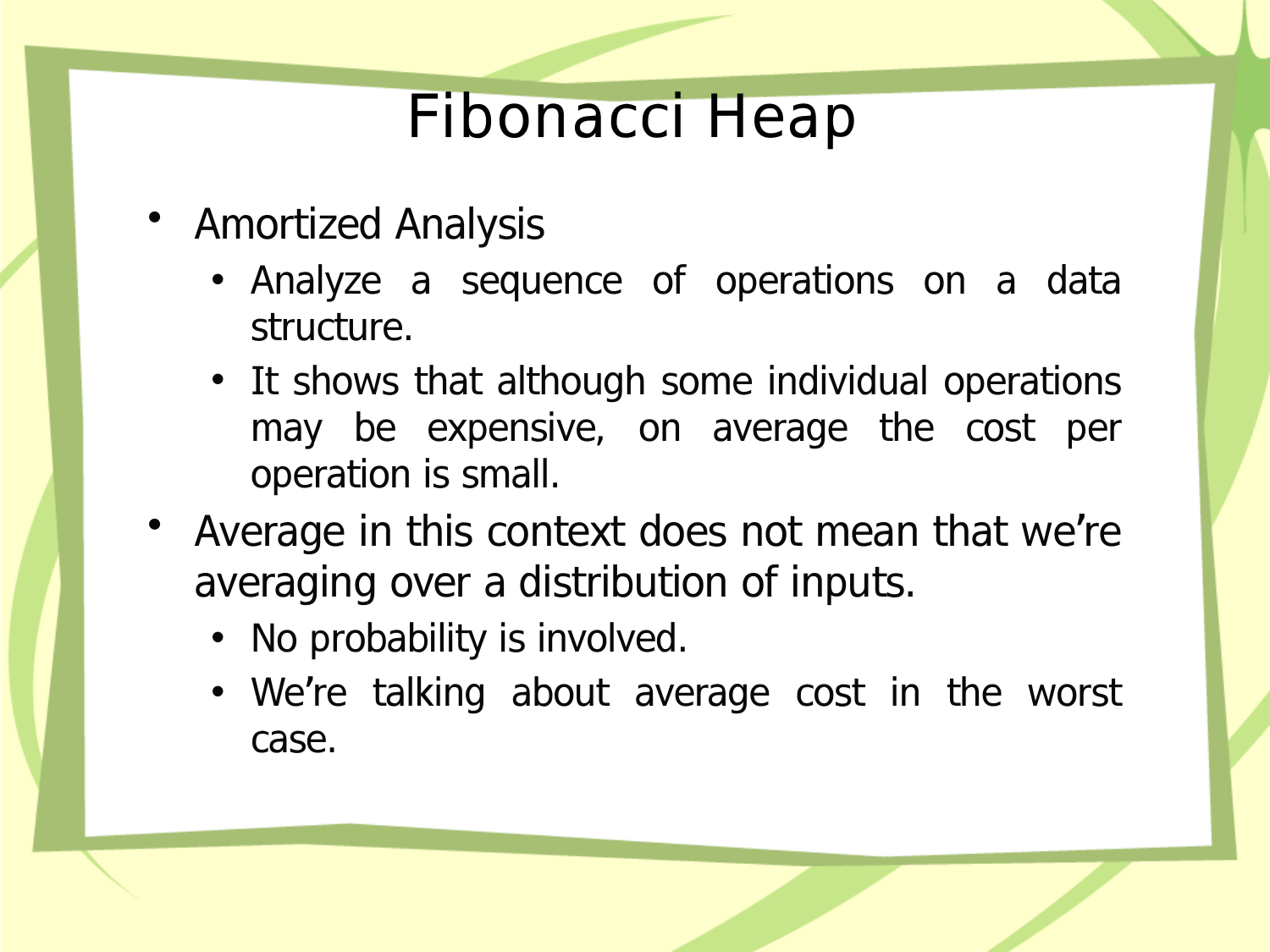

# Fibonacci Heap
Amortized Analysis
Analyze a sequence of operations on a data structure.
It shows that although some individual operations may be expensive, on average the cost per operation is small.
Average in this context does not mean that we’re averaging over a distribution of inputs.
No probability is involved.
We’re talking about average cost in the worst case.